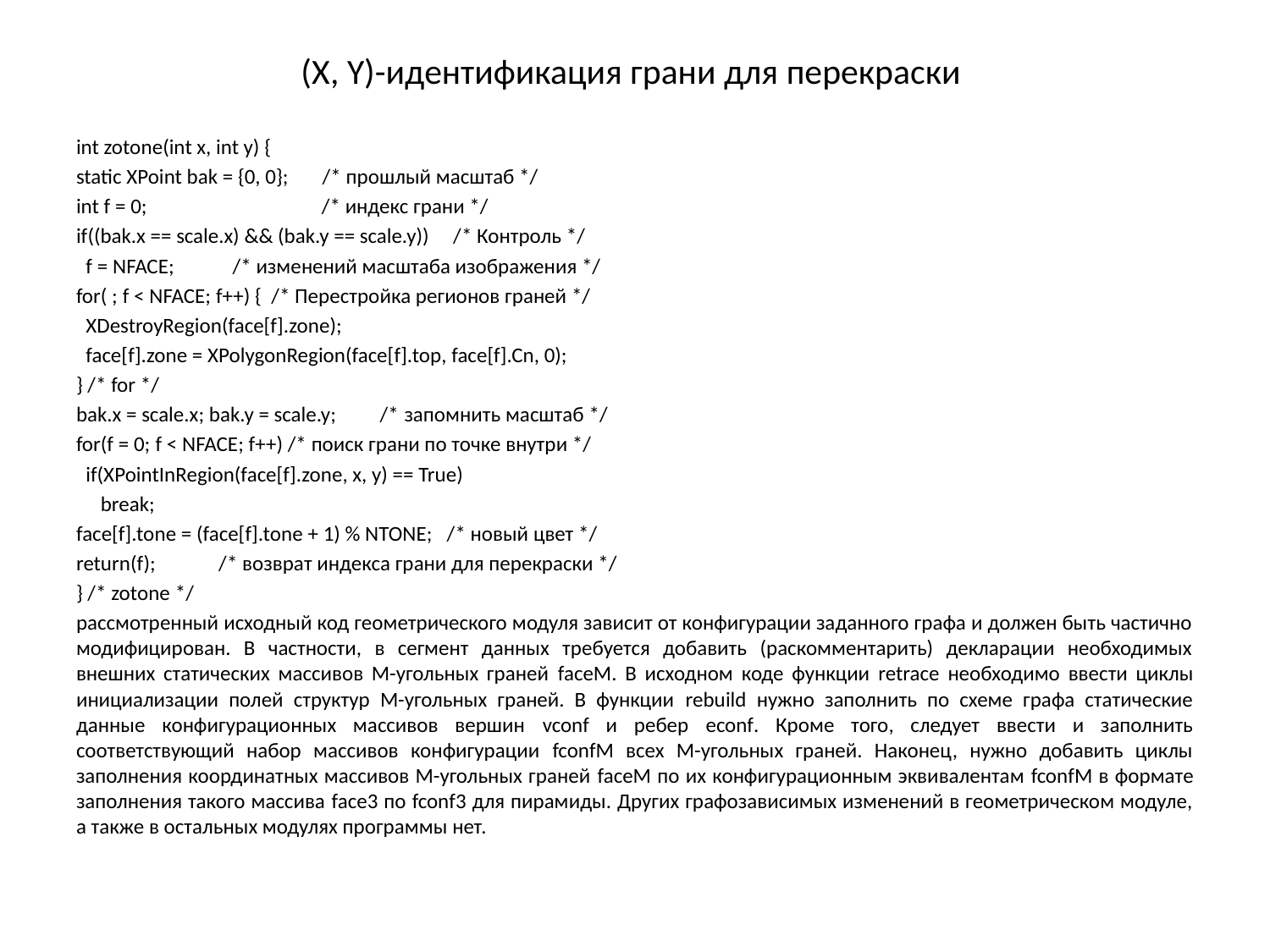

# (X, Y)-идентификация грани для перекраски
int zotone(int x, int y) {
static XPoint bak = {0, 0};       /* прошлый масштаб */
int f = 0;                                    /* индекс грани */
if((bak.x == scale.x) && (bak.y == scale.y))     /* Контроль */
  f = NFACE;            /* изменений масштаба изображения */
for( ; f < NFACE; f++) {  /* Перестройка регионов граней */
  XDestroyRegion(face[f].zone);
  face[f].zone = XPolygonRegion(face[f].top, face[f].Cn, 0);
} /* for */
bak.x = scale.x; bak.y = scale.y;         /* запомнить масштаб */
for(f = 0; f < NFACE; f++) /* поиск грани по точке внутри */
  if(XPointInRegion(face[f].zone, x, y) == True)
     break;
face[f].tone = (face[f].tone + 1) % NTONE;   /* новый цвет */
return(f);             /* возврат индекса грани для перекраски */
} /* zotone */
рассмотренный исходный код геометрического модуля зависит от конфигурации заданного графа и должен быть частично модифицирован. В частности, в сегмент данных требуется добавить (раскомментарить) декларации необходимых внешних статических массивов M-угольных граней faceM. В исходном коде функции retrace необходимо ввести циклы инициализации полей структур M-угольных граней. В функции rebuild нужно заполнить по схеме графа статические данные конфигурационных массивов вершин vconf и ребер econf. Кроме того, следует ввести и заполнить соответствующий набор массивов конфигурации fconfM всех M-угольных граней. Наконец, нужно добавить циклы заполнения координатных массивов M-угольных граней faceM по их конфигурационным эквивалентам fconfM в формате заполнения такого массива face3 по fconf3 для пирамиды. Других графозависимых изменений в геометрическом модуле, а также в остальных модулях программы нет.